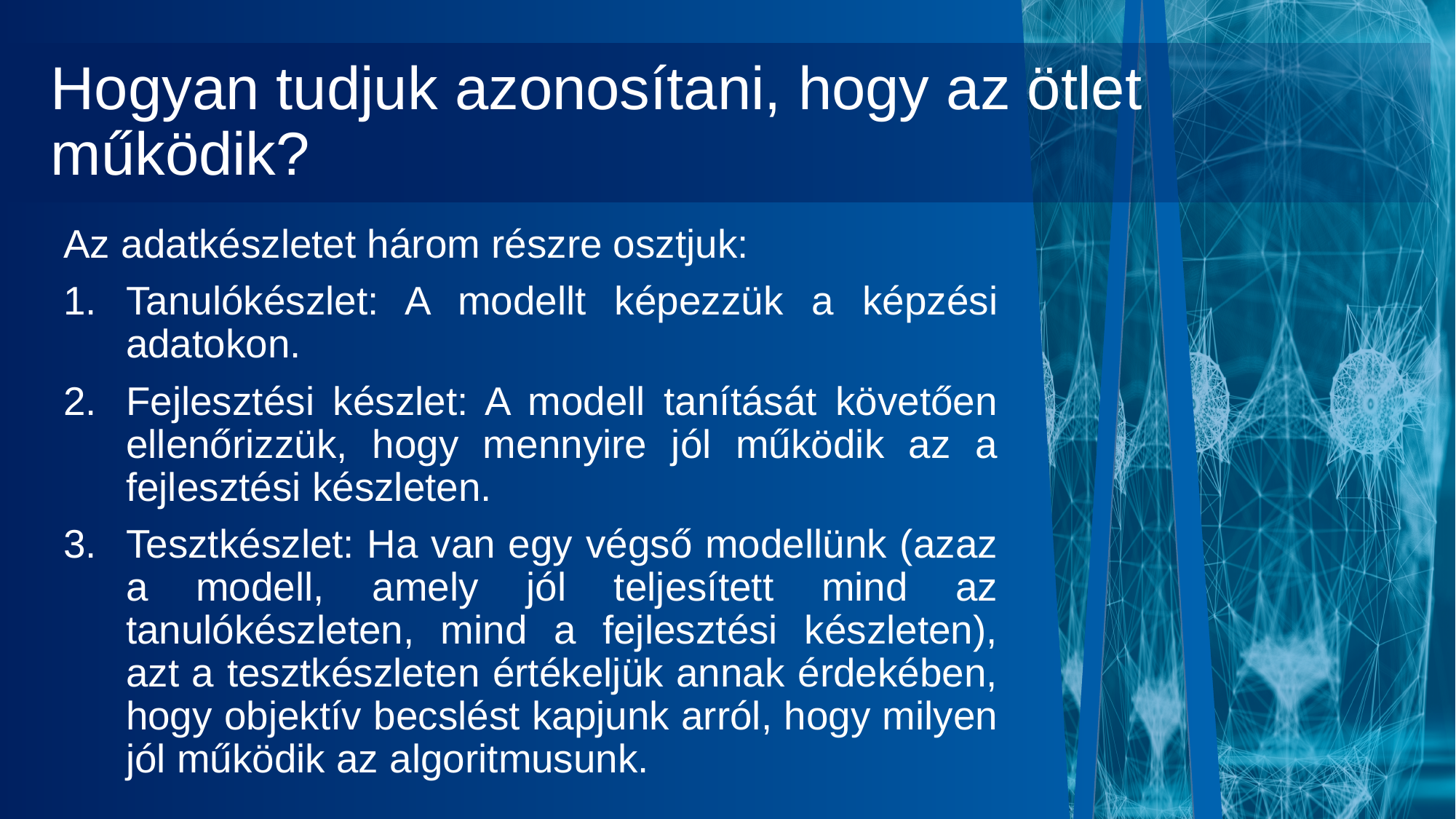

# Hogyan tudjuk azonosítani, hogy az ötlet működik?
Az adatkészletet három részre osztjuk:
Tanulókészlet: A modellt képezzük a képzési adatokon.
Fejlesztési készlet: A modell tanítását követően ellenőrizzük, hogy mennyire jól működik az a fejlesztési készleten.
Tesztkészlet: Ha van egy végső modellünk (azaz a modell, amely jól teljesített mind az tanulókészleten, mind a fejlesztési készleten), azt a tesztkészleten értékeljük annak érdekében, hogy objektív becslést kapjunk arról, hogy milyen jól működik az algoritmusunk.